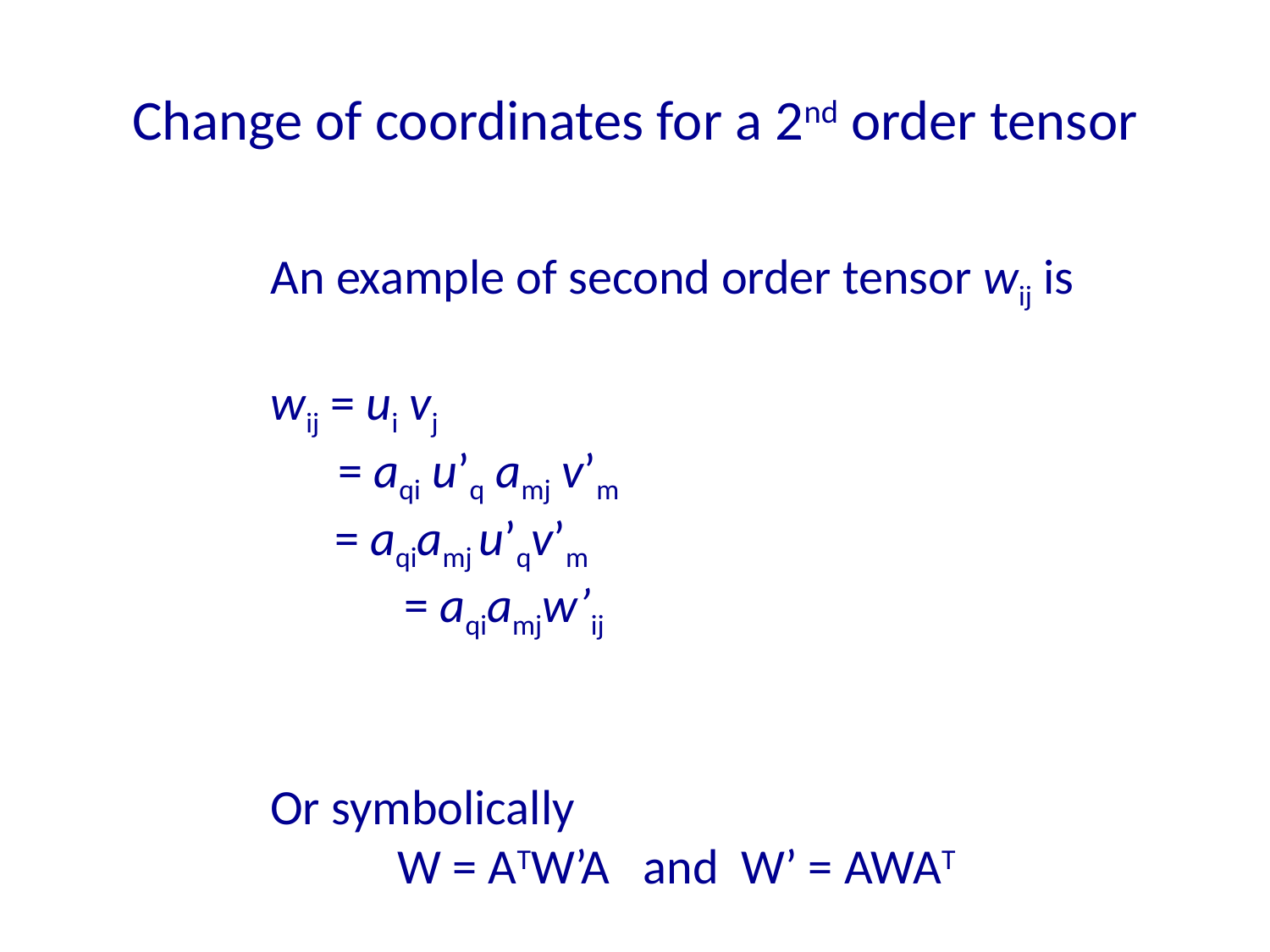

# Change of coordinates for a 2nd order tensor
An example of second order tensor wij is

wij = ui vj
      = aqi u’q amj v’m
         = aqiamj u’qv’m
	 = aqiamjw’ij

Or symbolically
	W = ATW’A   and  W’ = AWAT